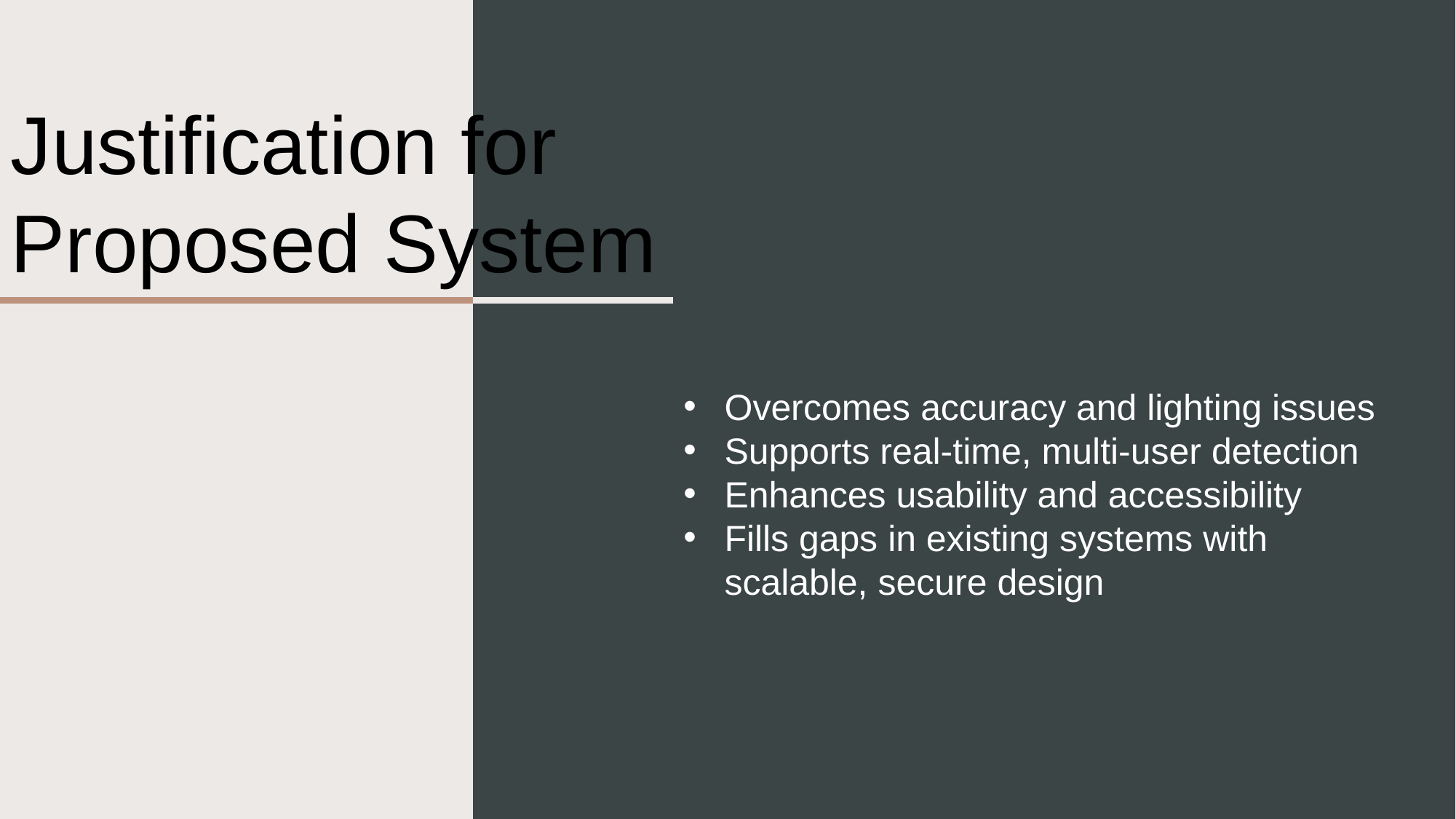

Justification for Proposed System
Overcomes accuracy and lighting issues
Supports real-time, multi-user detection
Enhances usability and accessibility
Fills gaps in existing systems with scalable, secure design